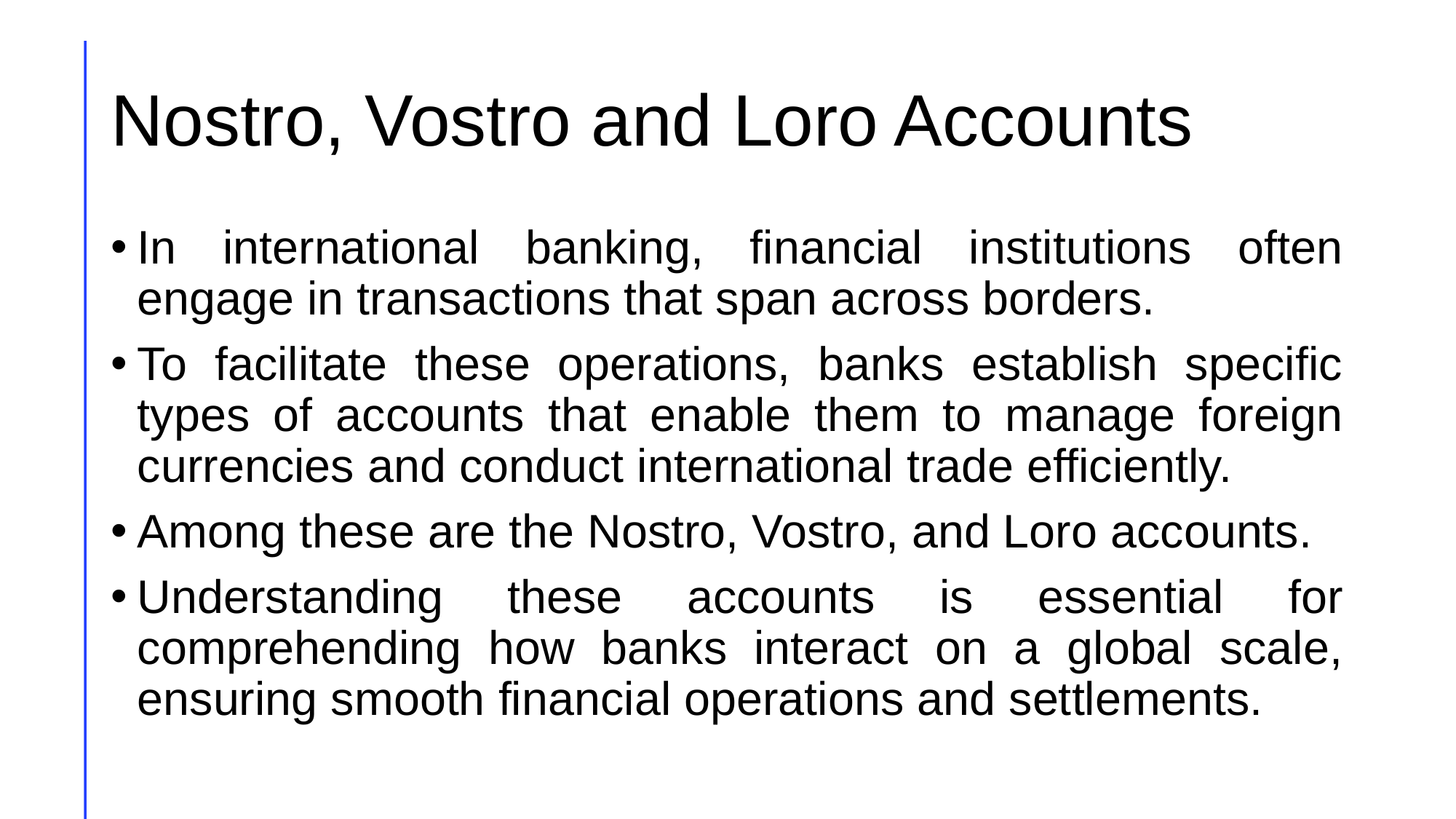

# Nostro, Vostro and Loro Accounts
In international banking, financial institutions often engage in transactions that span across borders.
To facilitate these operations, banks establish specific types of accounts that enable them to manage foreign currencies and conduct international trade efficiently.
Among these are the Nostro, Vostro, and Loro accounts.
Understanding these accounts is essential for comprehending how banks interact on a global scale, ensuring smooth financial operations and settlements.